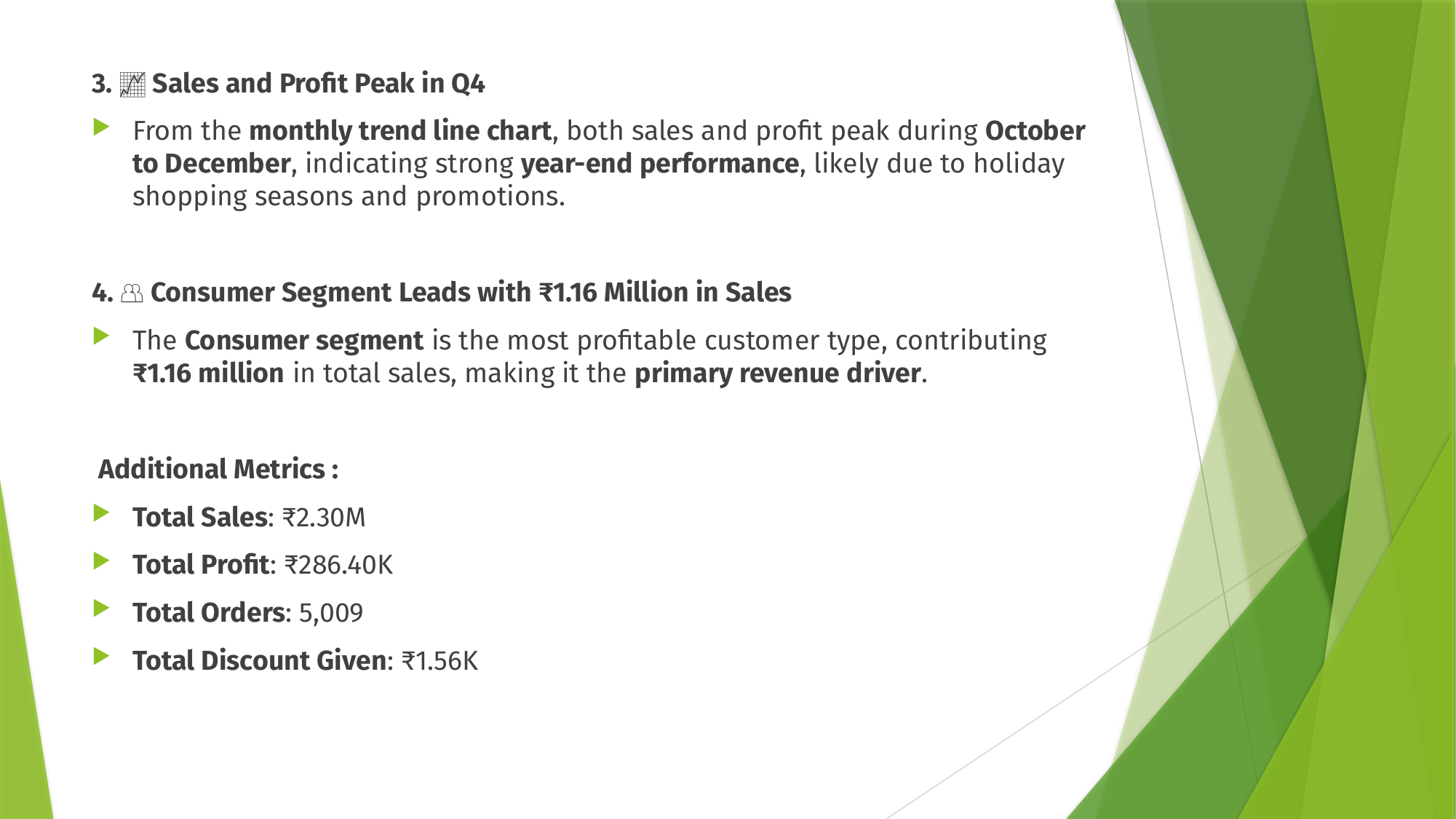

3. 📈 Sales and Profit Peak in Q4
From the monthly trend line chart, both sales and profit peak during October to December, indicating strong year-end performance, likely due to holiday shopping seasons and promotions.

4. 👥 Consumer Segment Leads with ₹1.16 Million in Sales
The Consumer segment is the most profitable customer type, contributing ₹1.16 million in total sales, making it the primary revenue driver.

 Additional Metrics :
Total Sales: ₹2.30M
Total Profit: ₹286.40K
Total Orders: 5,009
Total Discount Given: ₹1.56K